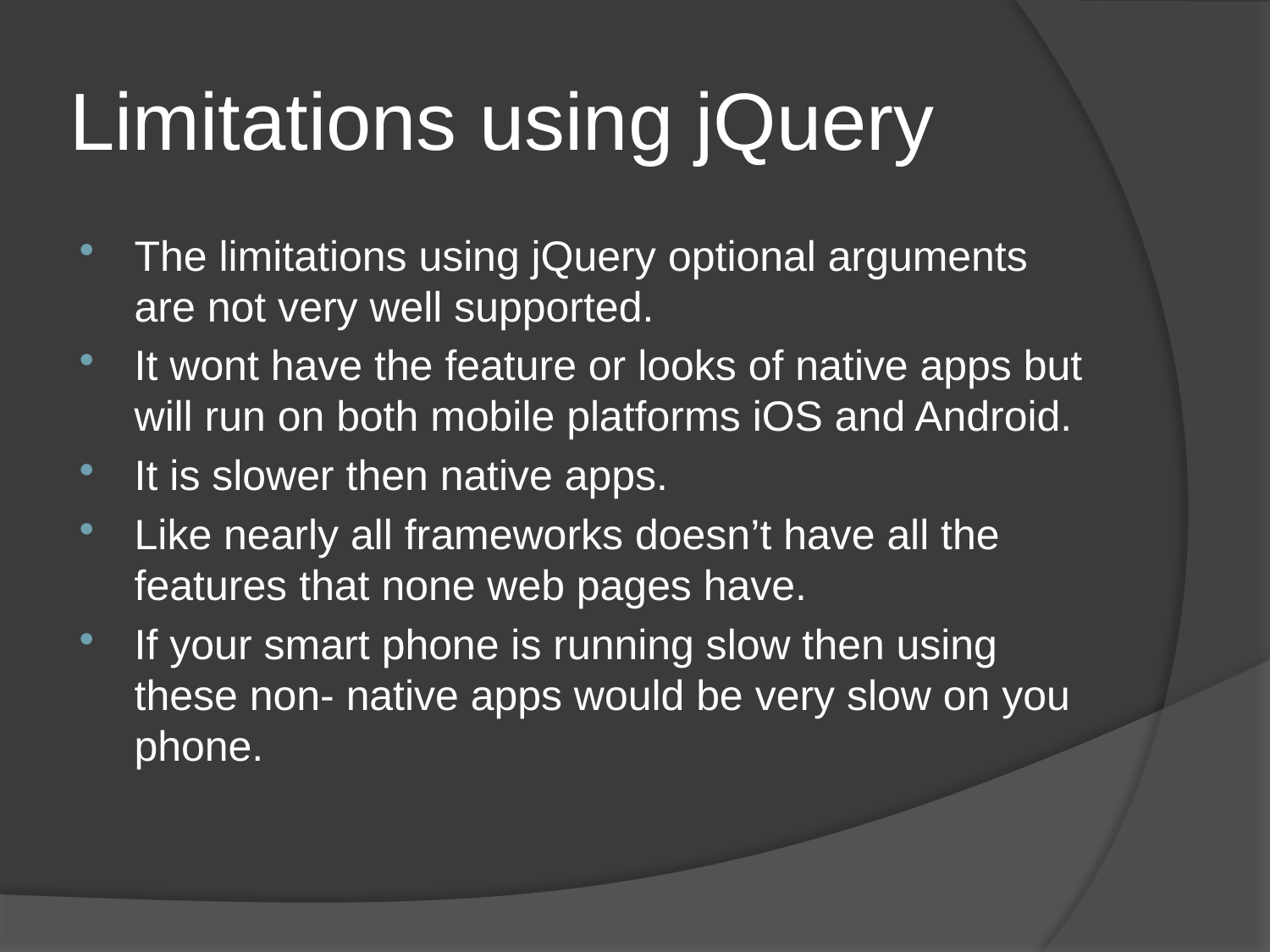

# Limitations using jQuery
The limitations using jQuery optional arguments are not very well supported.
It wont have the feature or looks of native apps but will run on both mobile platforms iOS and Android.
It is slower then native apps.
Like nearly all frameworks doesn’t have all the features that none web pages have.
If your smart phone is running slow then using these non- native apps would be very slow on you phone.